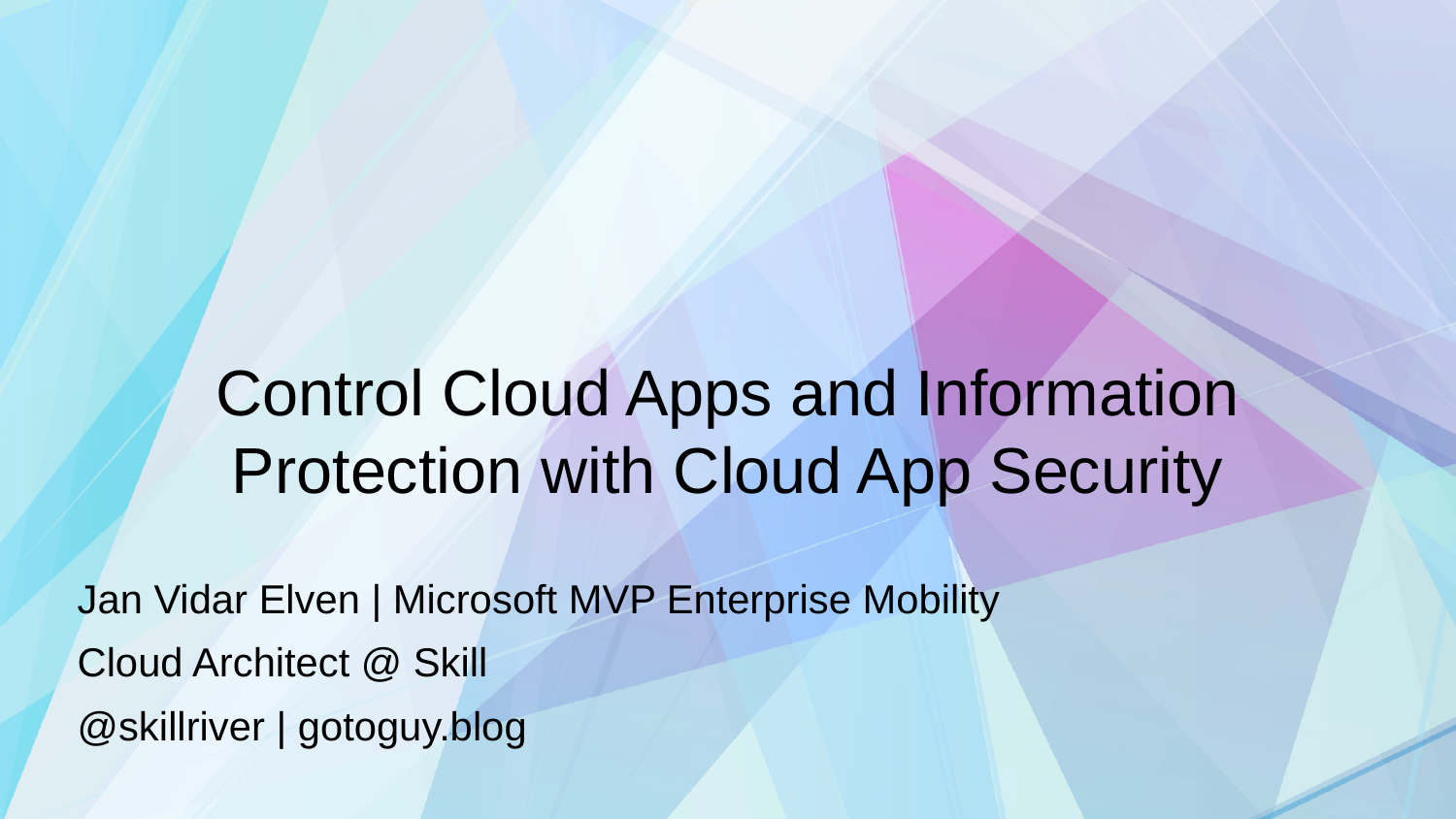

# Control Cloud Apps and Information Protection with Cloud App Security
Jan Vidar Elven | Microsoft MVP Enterprise Mobility
Cloud Architect @ Skill
@skillriver | gotoguy.blog